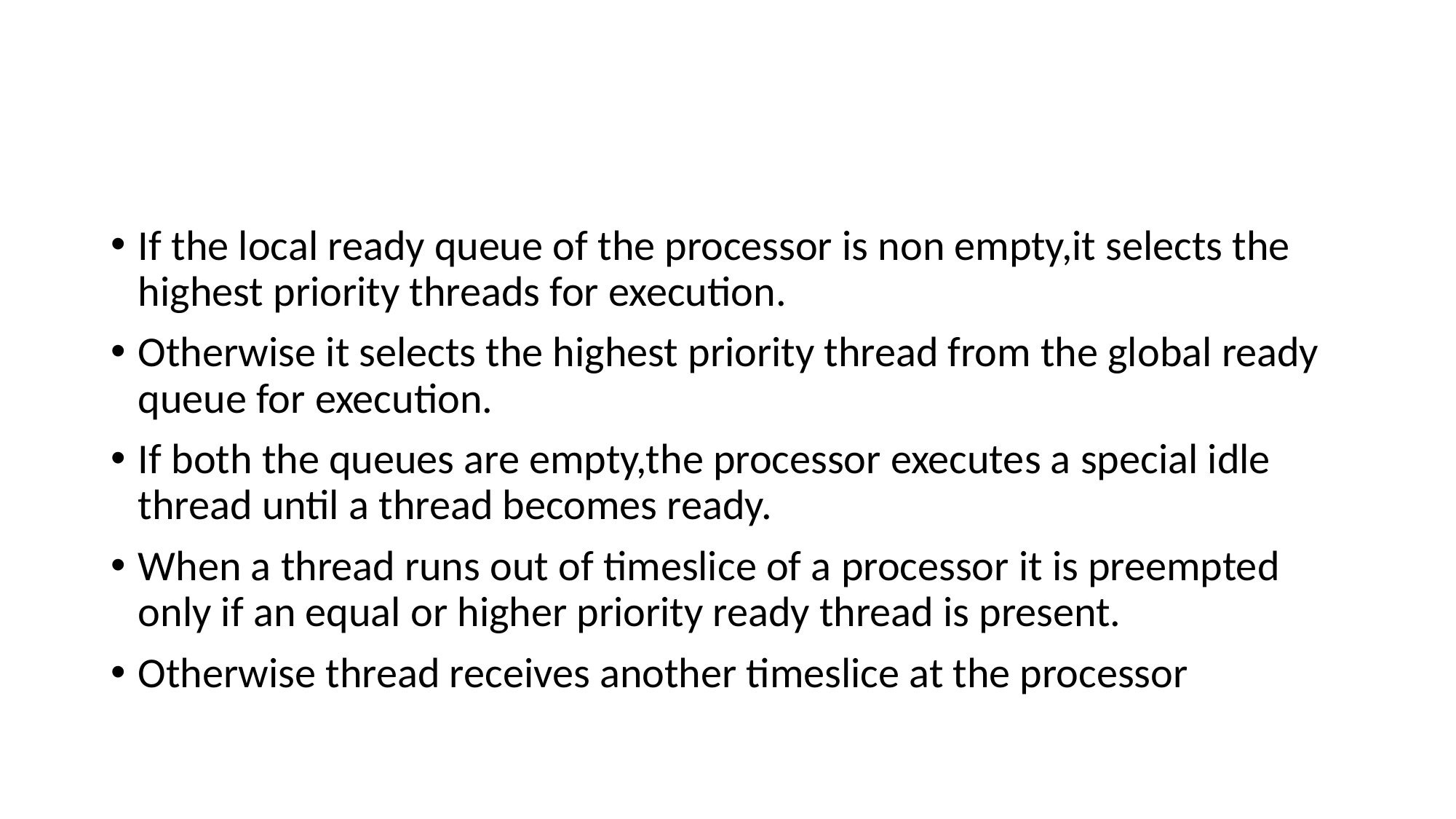

#
If the local ready queue of the processor is non empty,it selects the highest priority threads for execution.
Otherwise it selects the highest priority thread from the global ready queue for execution.
If both the queues are empty,the processor executes a special idle thread until a thread becomes ready.
When a thread runs out of timeslice of a processor it is preempted only if an equal or higher priority ready thread is present.
Otherwise thread receives another timeslice at the processor